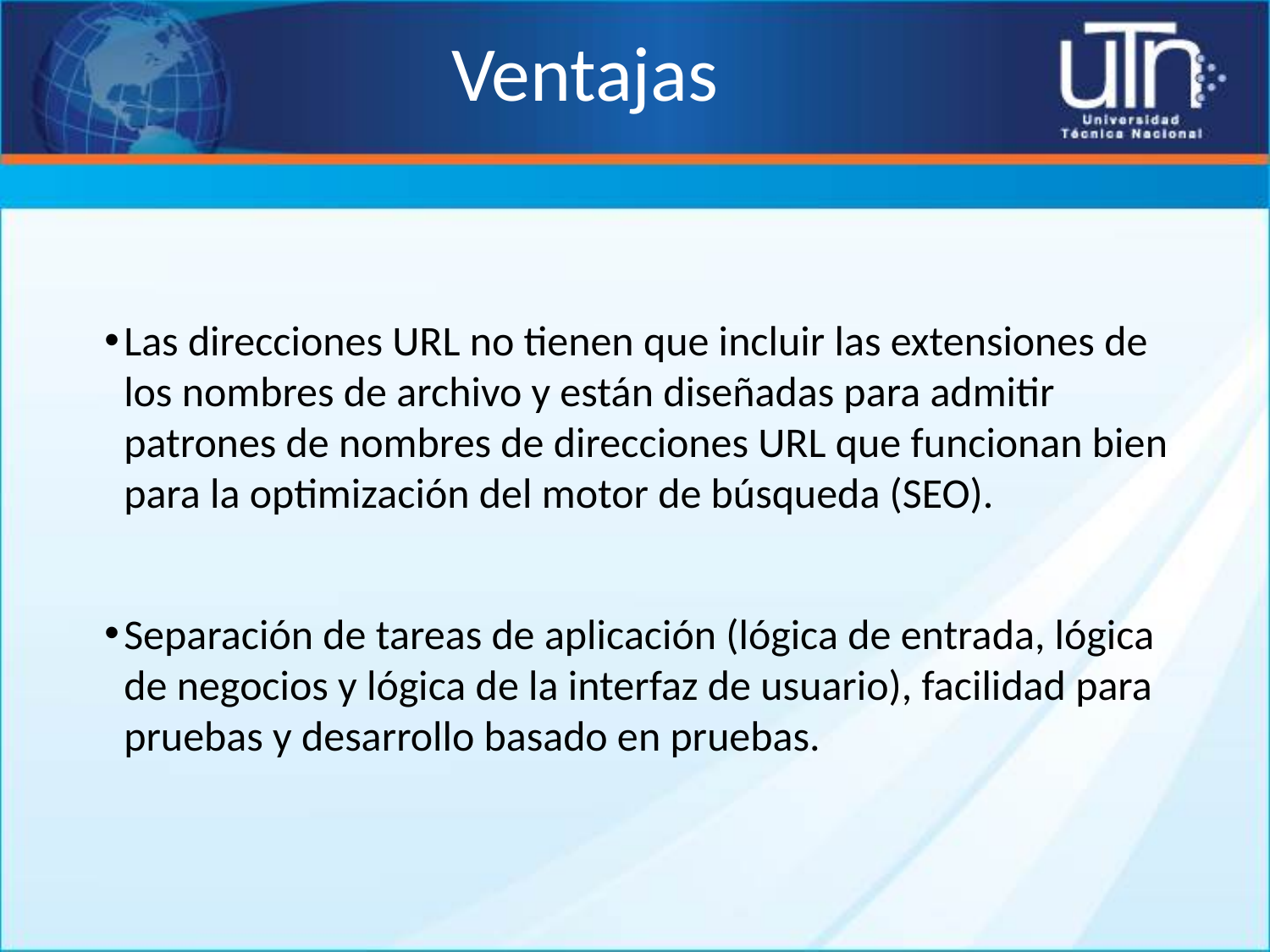

# Ventajas

Las direcciones URL no tienen que incluir las extensiones de los nombres de archivo y están diseñadas para admitir patrones de nombres de direcciones URL que funcionan bien para la optimización del motor de búsqueda (SEO).

Separación de tareas de aplicación (lógica de entrada, lógica de negocios y lógica de la interfaz de usuario), facilidad para pruebas y desarrollo basado en pruebas.